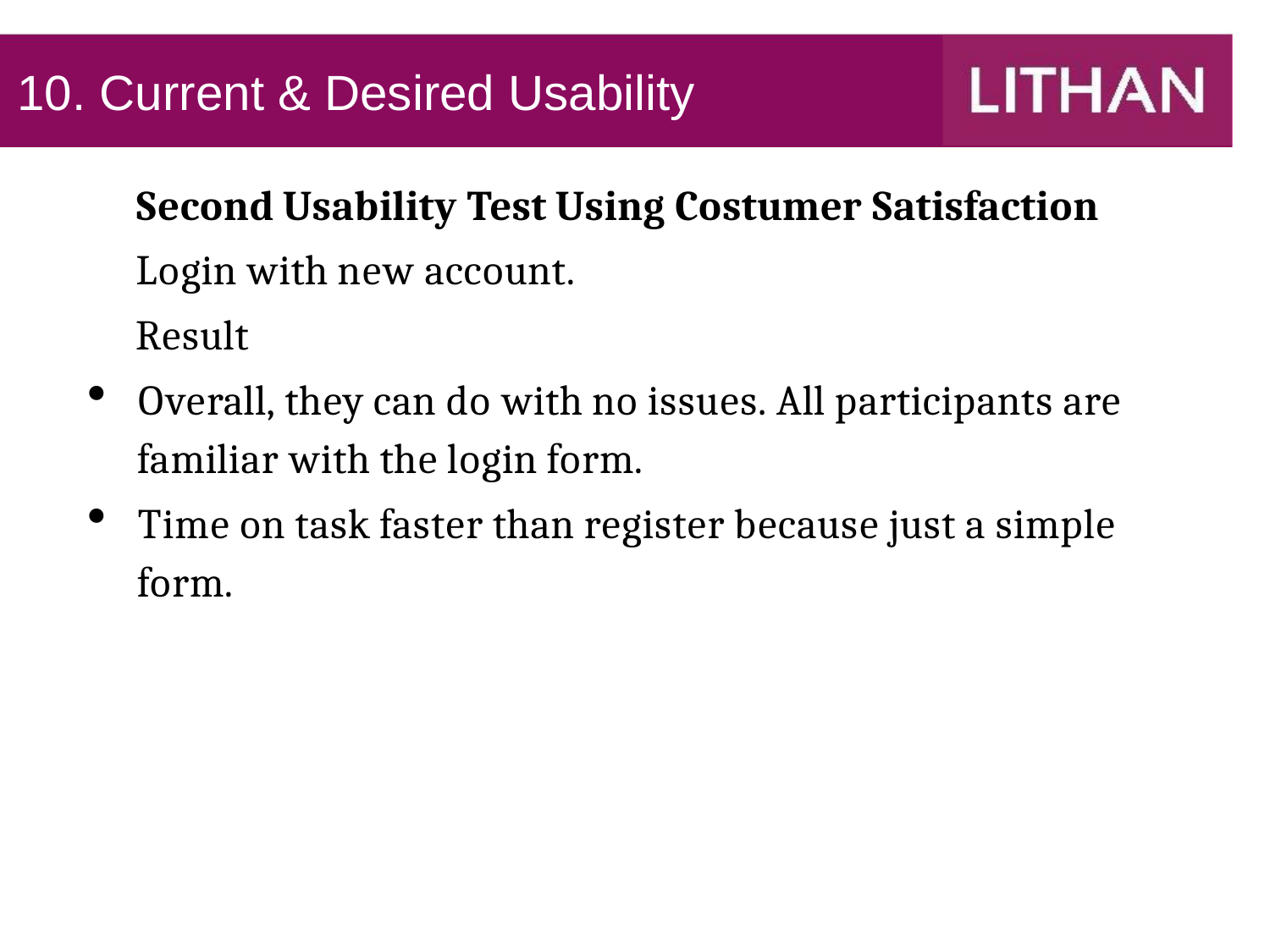

# 10. Current & Desired Usability
Second Usability Test Using Costumer Satisfaction
Login with new account.
Result
Overall, they can do with no issues. All participants are familiar with the login form.
Time on task faster than register because just a simple form.